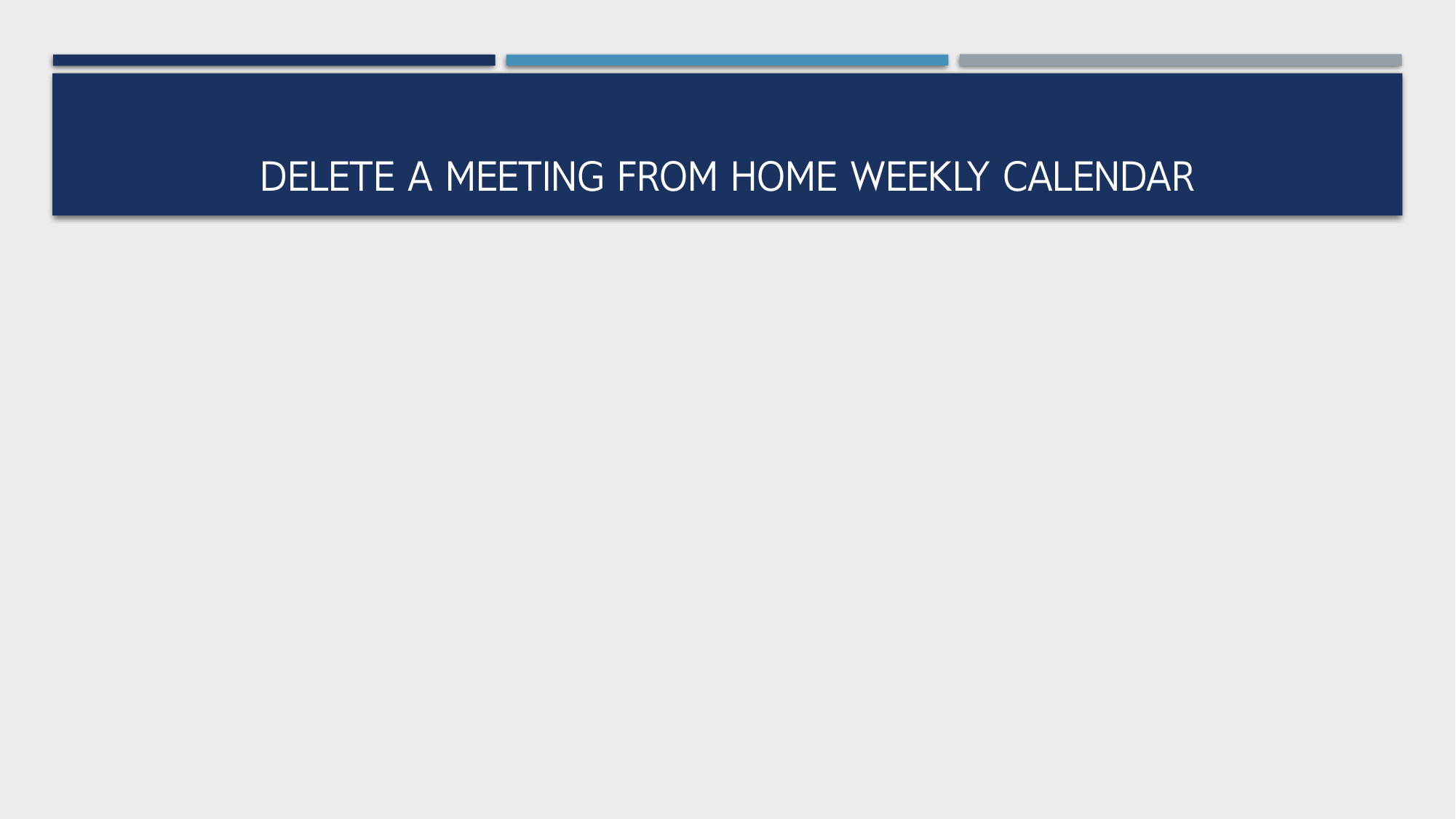

# Delete a meeting from home Weekly Calendar